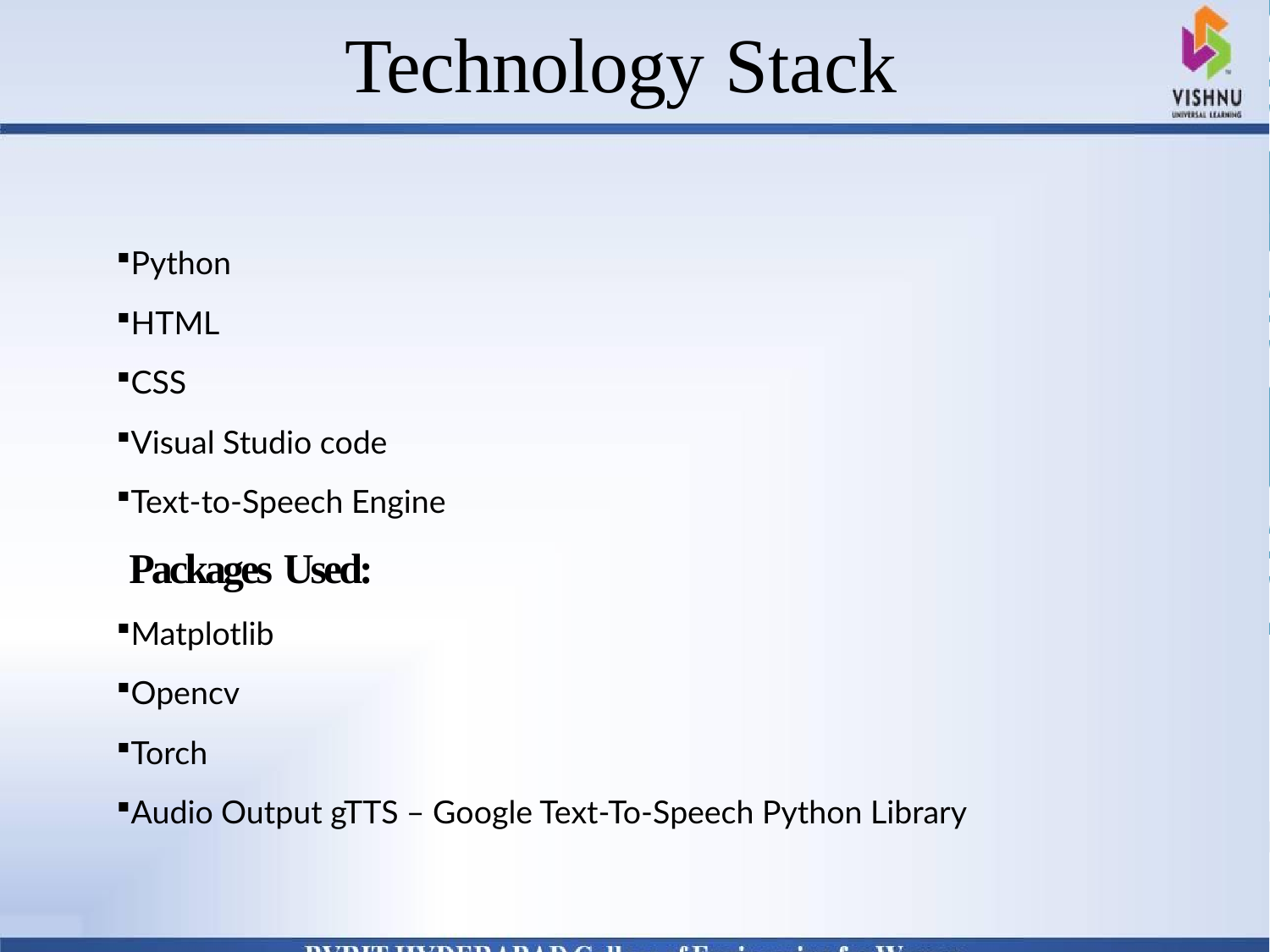

Technology Stack

Why Should I Study this course?

Examples

BVRIT HYDERABAD College of Engineering for Women

Python
HTML
CSS
Visual Studio code
Text-to-Speech Engine
Packages Used:
Matplotlib
Opencv
Torch
Audio Output gTTS – Google Text-To-Speech Python Library